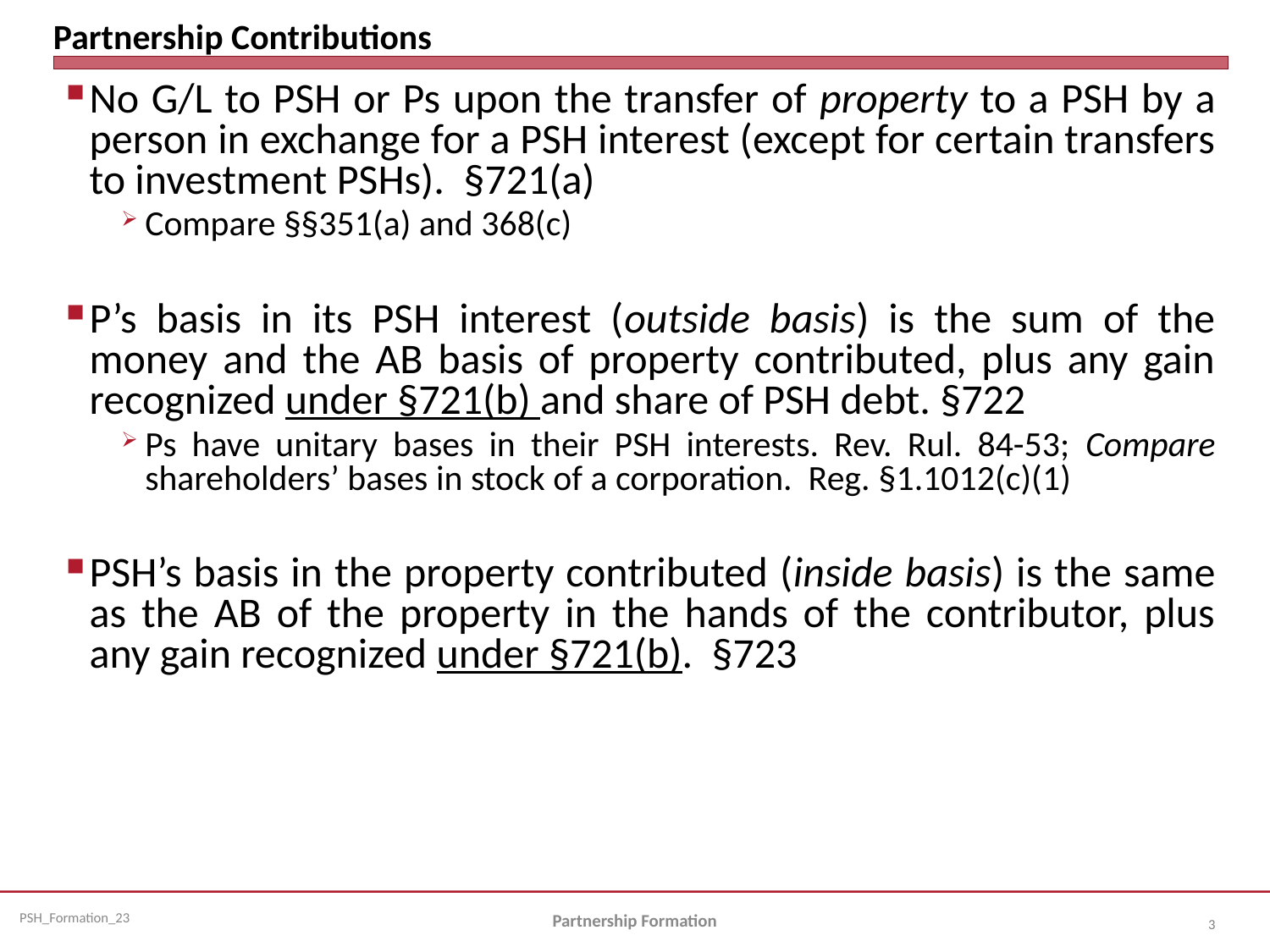

# Partnership Contributions
No G/L to PSH or Ps upon the transfer of property to a PSH by a person in exchange for a PSH interest (except for certain transfers to investment PSHs).  §721(a)
Compare §§351(a) and 368(c)

P’s basis in its PSH interest (outside basis) is the sum of the money and the AB basis of property contributed, plus any gain recognized under §721(b) and share of PSH debt. §722
Ps have unitary bases in their PSH interests. Rev. Rul. 84-53; Compare shareholders’ bases in stock of a corporation.  Reg. §1.1012(c)(1)

PSH’s basis in the property contributed (inside basis) is the same as the AB of the property in the hands of the contributor, plus any gain recognized under §721(b).  §723
Partnership Formation
3